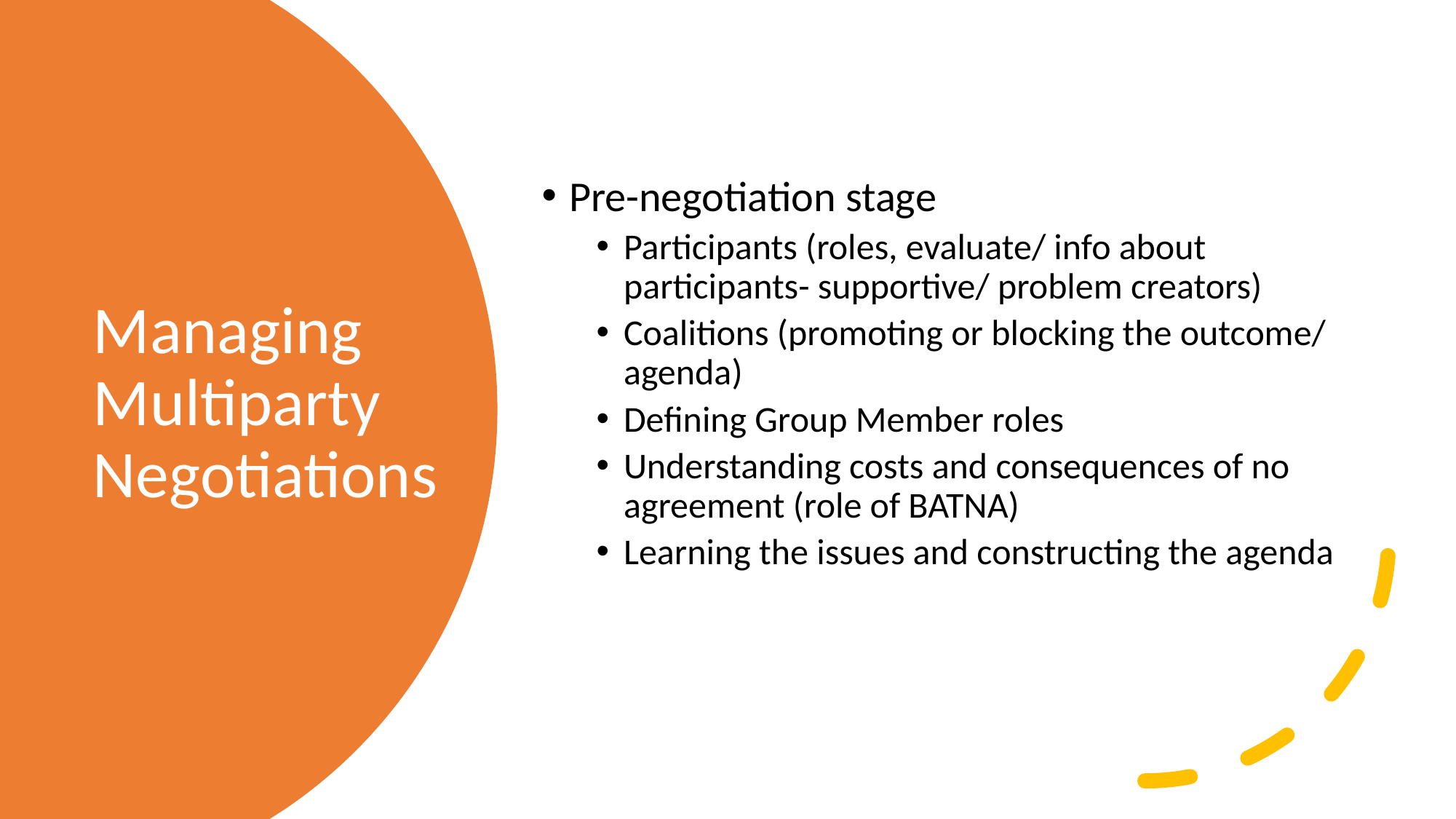

Pre-negotiation stage
Participants (roles, evaluate/ info about participants- supportive/ problem creators)
Coalitions (promoting or blocking the outcome/ agenda)
Defining Group Member roles
Understanding costs and consequences of no agreement (role of BATNA)
Learning the issues and constructing the agenda

# Managing Multiparty Negotiations